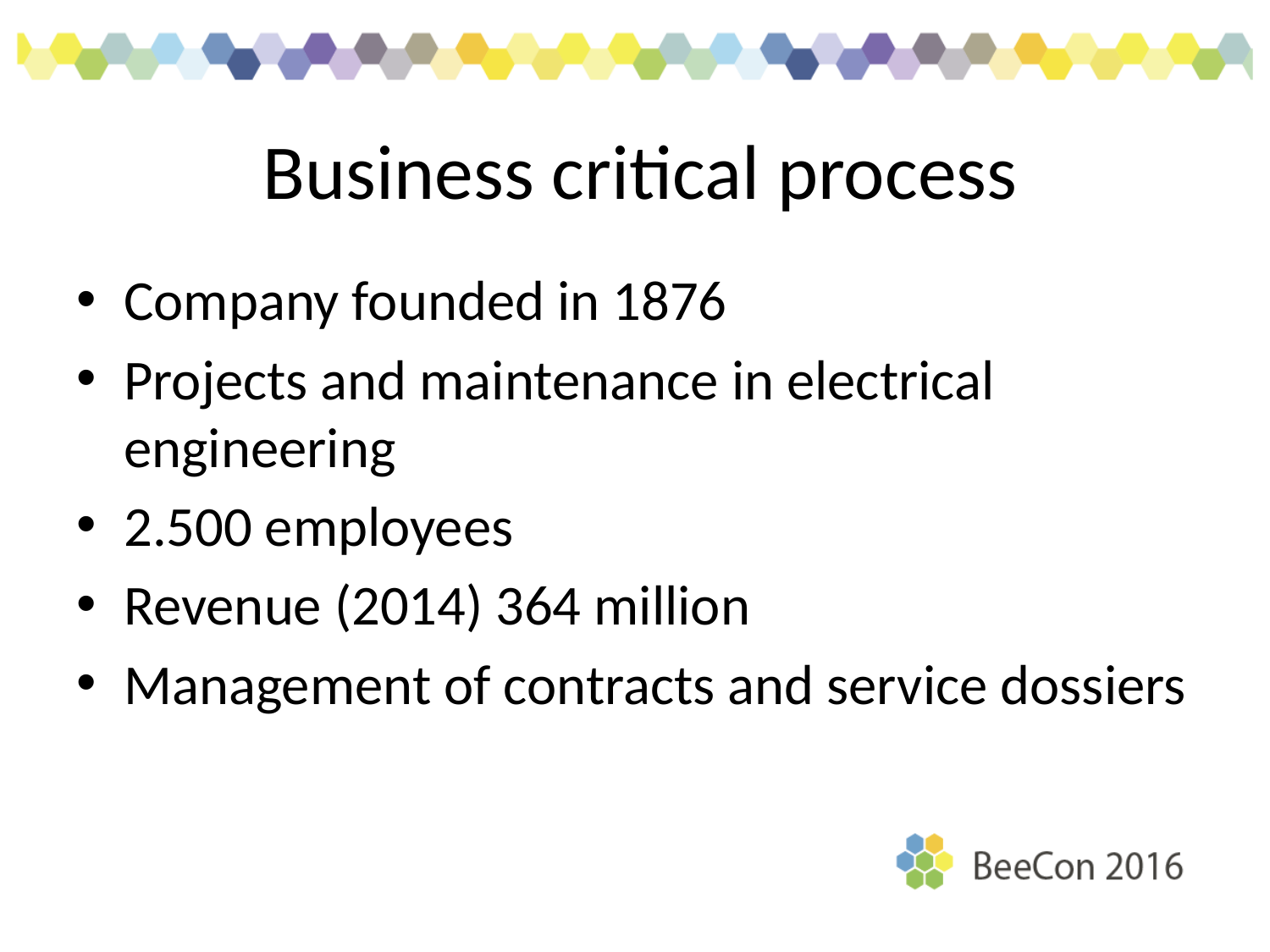

# Business critical process
Company founded in 1876
Projects and maintenance in electrical engineering
2.500 employees
Revenue (2014) 364 million
Management of contracts and service dossiers